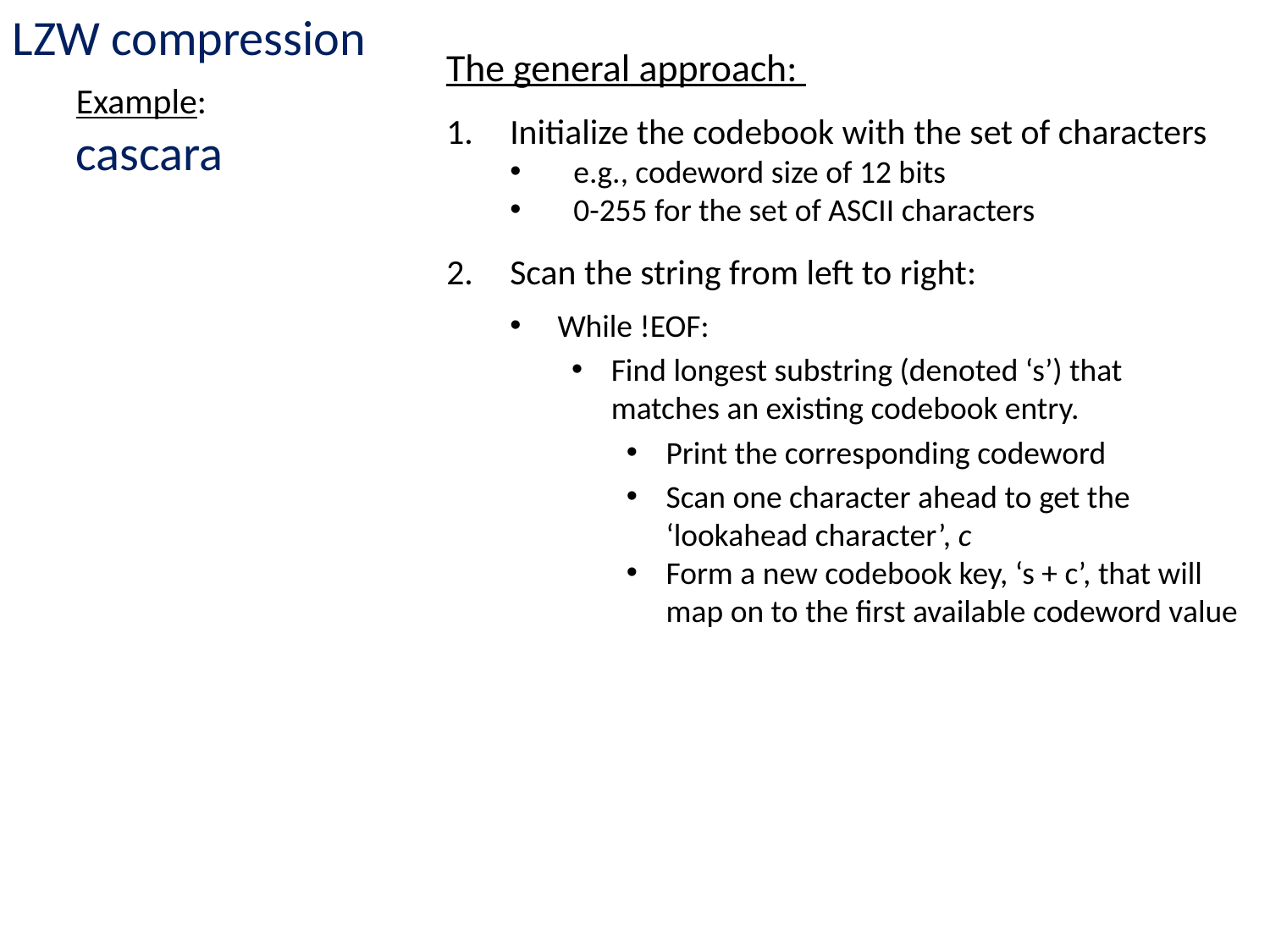

LZW compression
The general approach:
Example:
cascara

Initialize the codebook with the set of characters
e.g., codeword size of 12 bits
0-255 for the set of ASCII characters
Scan the string from left to right:
While !EOF:

Find longest substring (denoted ‘s’) that matches an existing codebook entry.
Print the corresponding codeword

Scan one character ahead to get the ‘lookahead character’, c
Form a new codebook key, ‘s + c’, that will map on to the first available codeword value